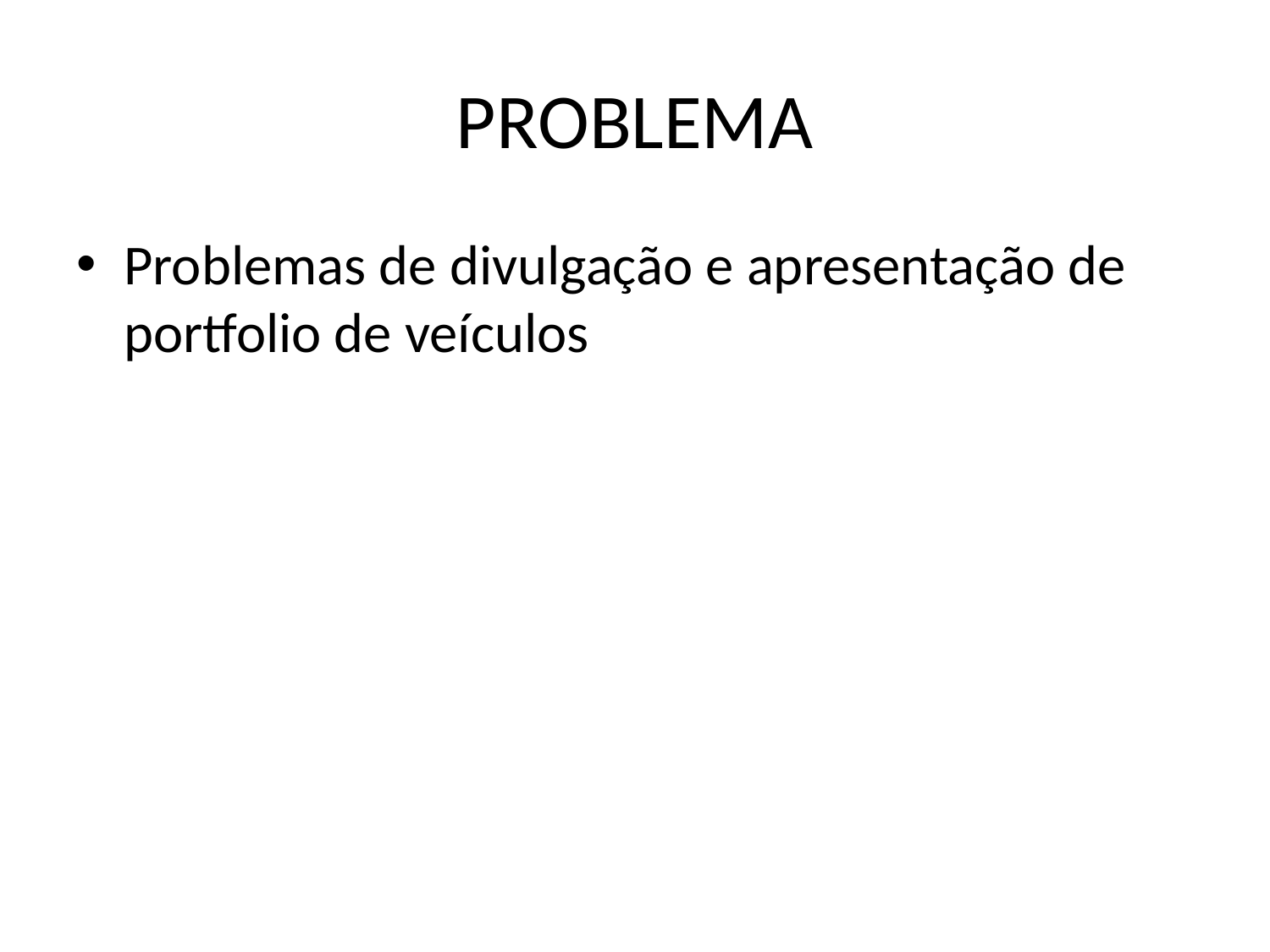

# PROBLEMA
Problemas de divulgação e apresentação de portfolio de veículos